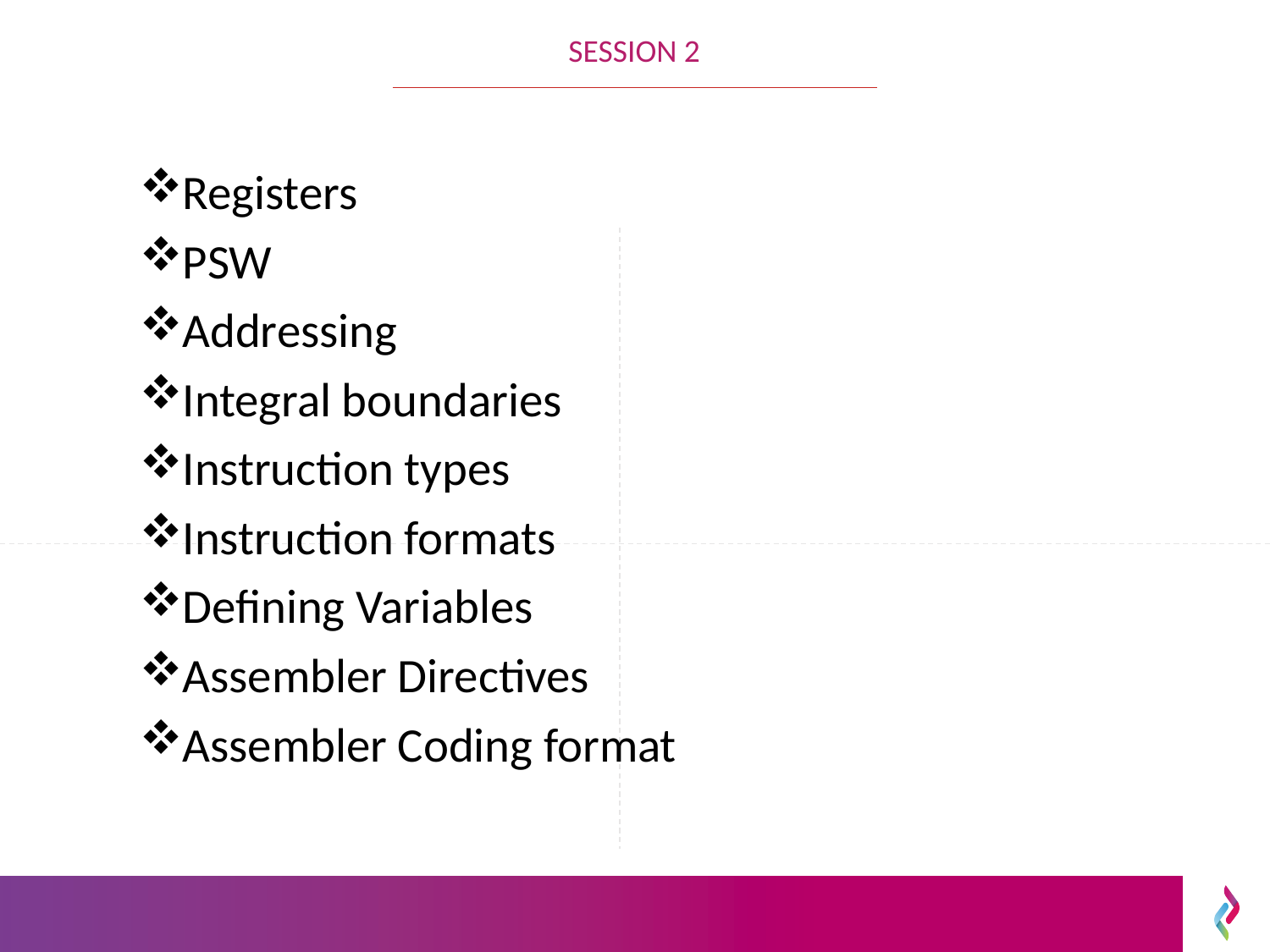

SESSION 2
Registers
PSW
Addressing
Integral boundaries
Instruction types
Instruction formats
Defining Variables
Assembler Directives
Assembler Coding format